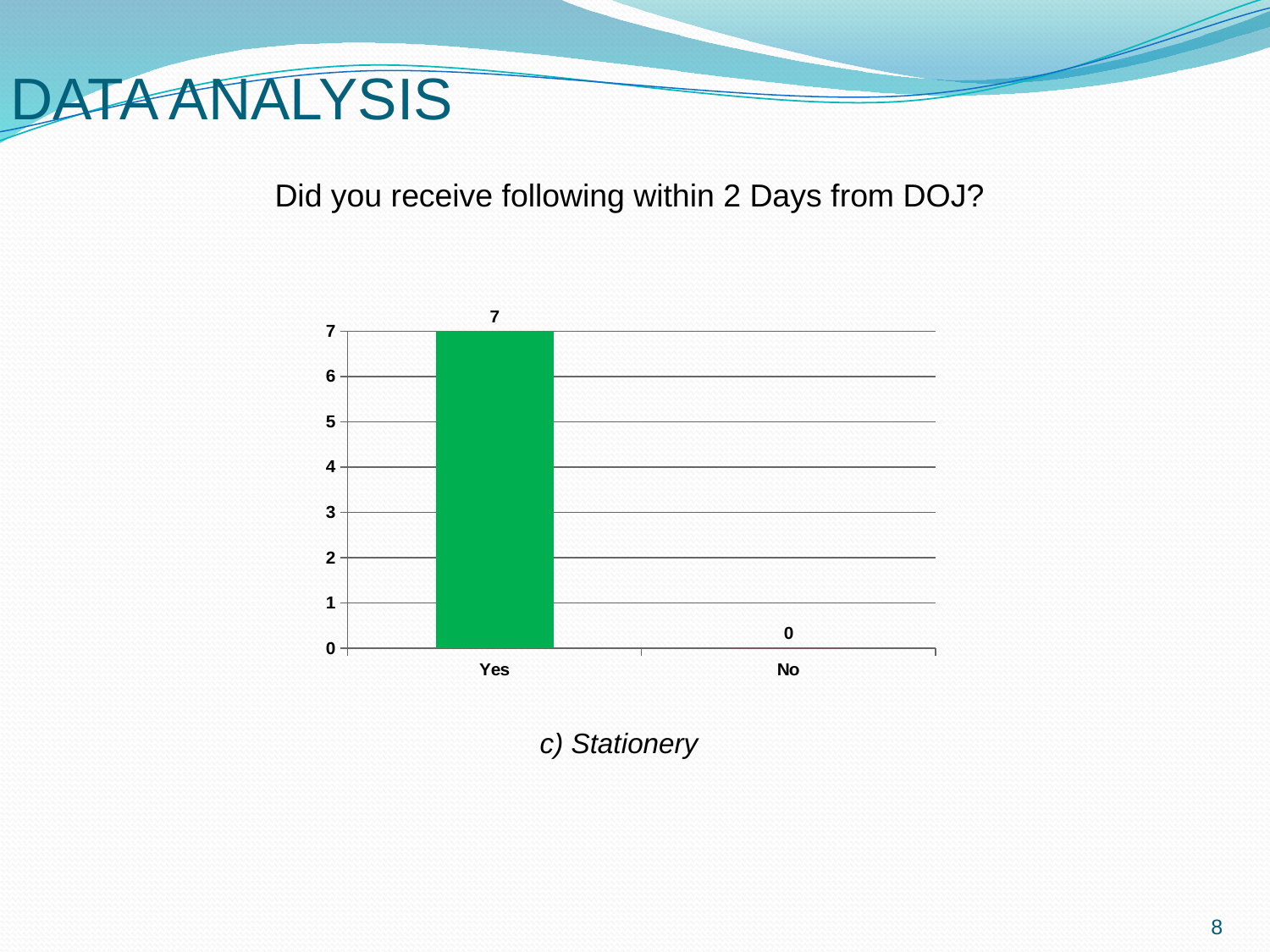

# DATA ANALYSIS
Did you receive following within 2 Days from DOJ?

### Chart

| Category |
|---|

### Chart

| Category |  |
|---|---|
| Yes | 7.0 |
| No | 0.0 |

### Chart

| Category |
|---|
c) Stationery
8